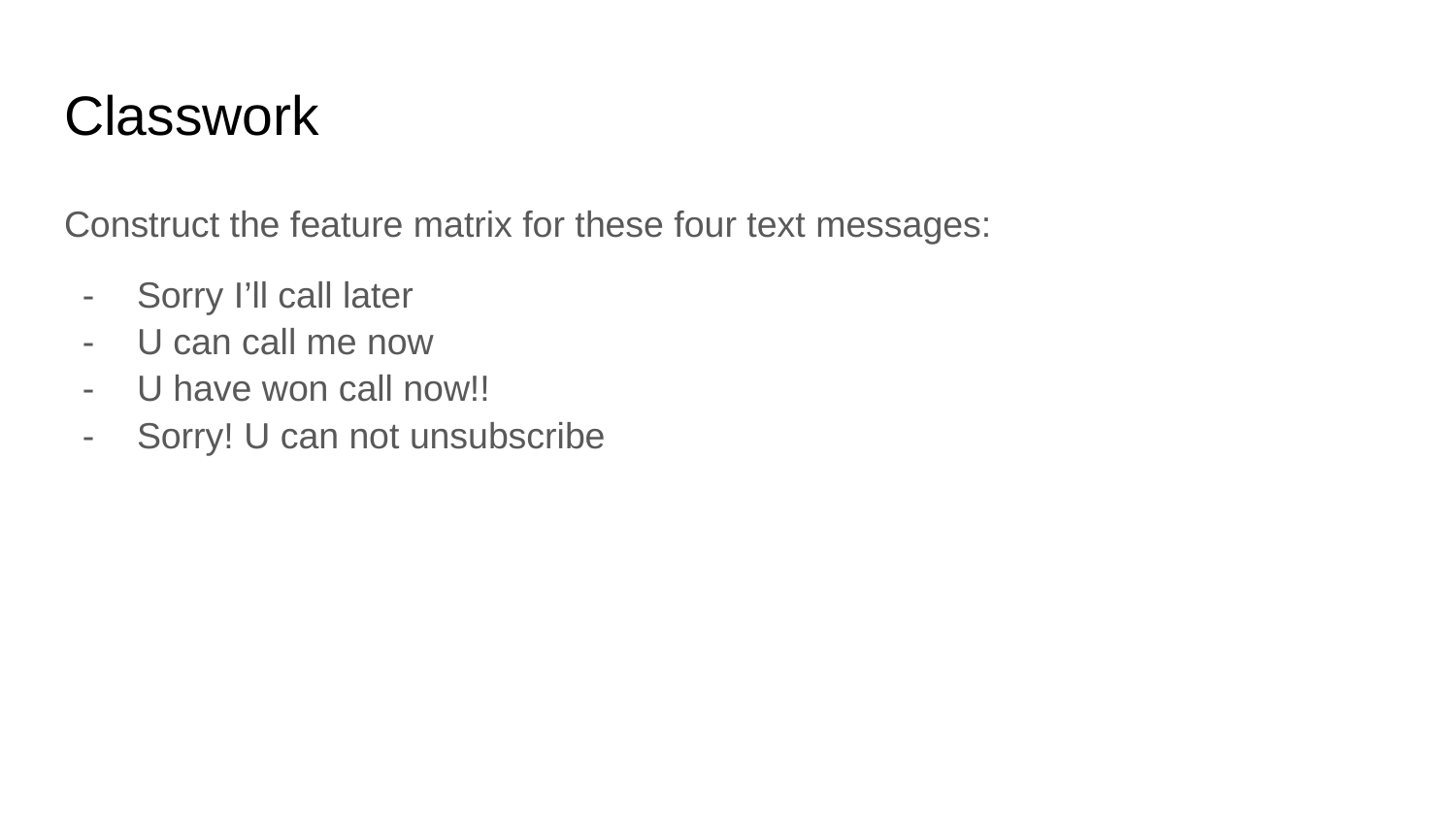

# Classwork
Construct the feature matrix for these four text messages:
Sorry I’ll call later
U can call me now
U have won call now!!
Sorry! U can not unsubscribe